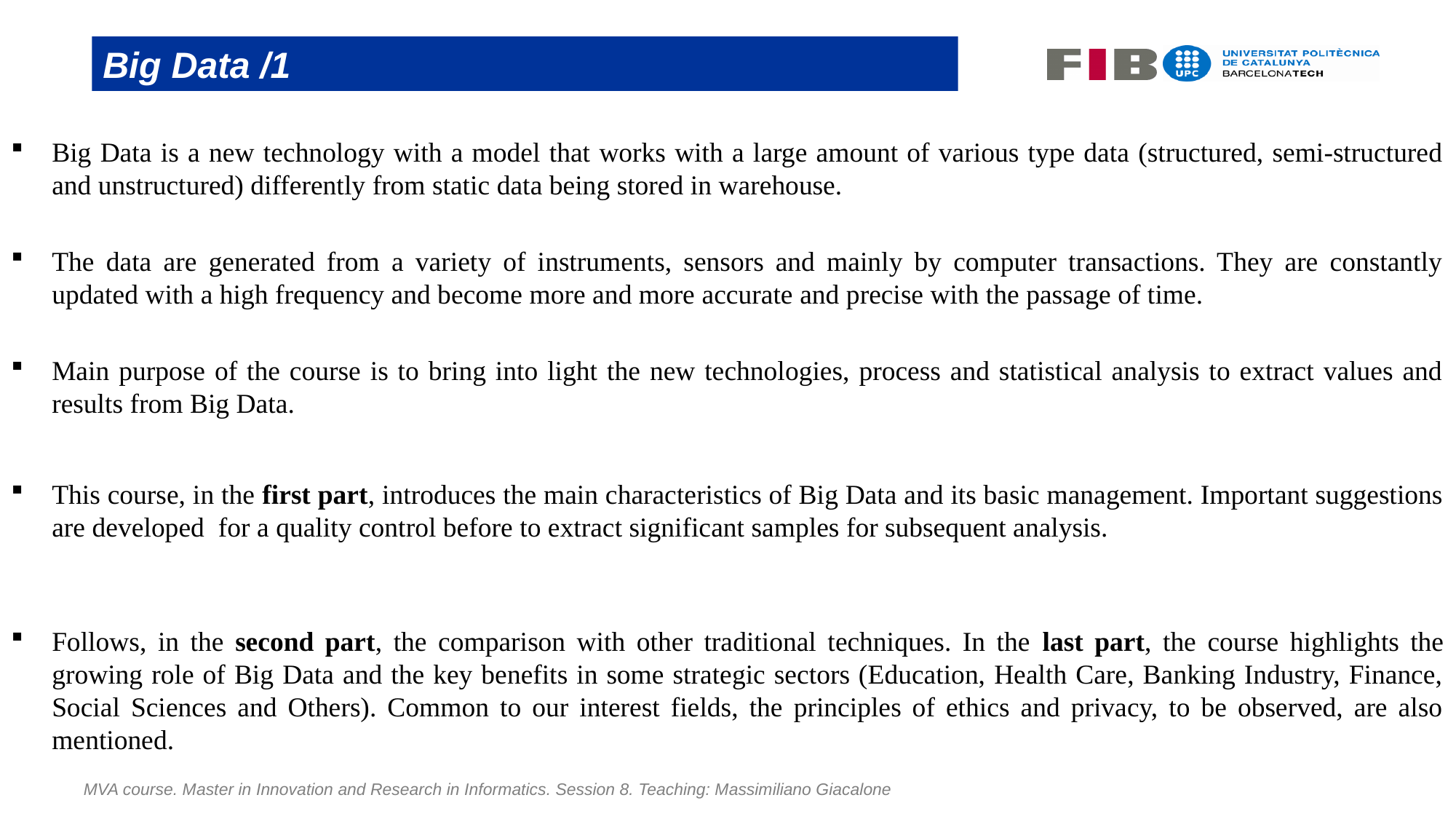

# Big Data /1
Big Data is a new technology with a model that works with a large amount of various type data (structured, semi-structured and unstructured) differently from static data being stored in warehouse.

The data are generated from a variety of instruments, sensors and mainly by computer transactions. They are constantly updated with a high frequency and become more and more accurate and precise with the passage of time.

Main purpose of the course is to bring into light the new technologies, process and statistical analysis to extract values and results from Big Data.

This course, in the first part, introduces the main characteristics of Big Data and its basic management. Important suggestions are developed  for a quality control before to extract significant samples for subsequent analysis.

Follows, in the second part, the comparison with other traditional techniques. In the last part, the course highlights the growing role of Big Data and the key benefits in some strategic sectors (Education, Health Care, Banking Industry, Finance, Social Sciences and Others). Common to our interest fields, the principles of ethics and privacy, to be observed, are also mentioned.

MVA course. Master in Innovation and Research in Informatics. Session 8. Teaching: Massimiliano Giacalone